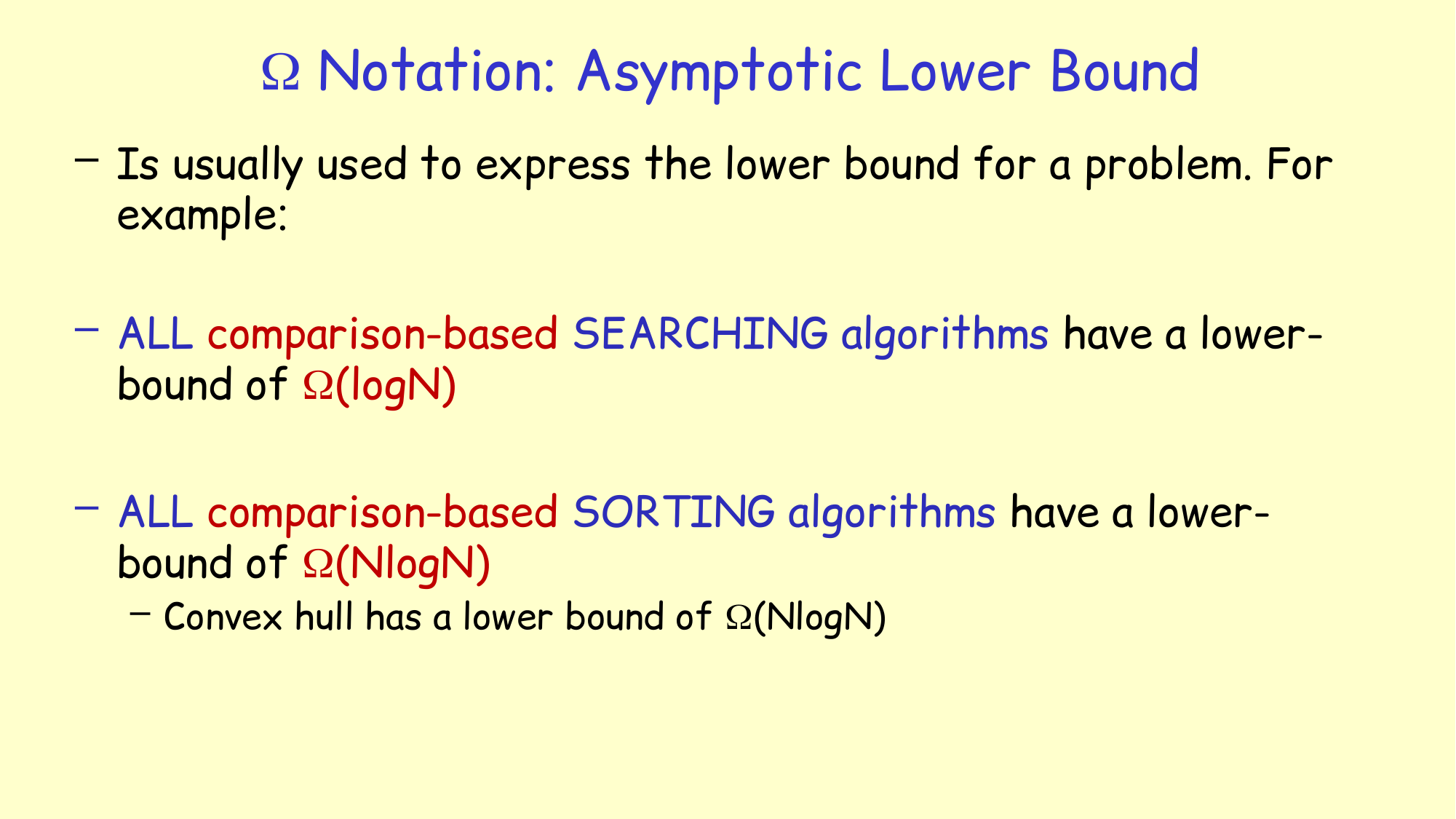

# Ω Notation: Asymptotic Lower Bound
Is usually used to express the lower bound for a problem. For example:

ALL comparison-based SEARCHING algorithms have a lower-bound of Ω(logN)

ALL comparison-based SORTING algorithms have a lower-bound of Ω(NlogN)
Convex hull has a lower bound of Ω(NlogN)